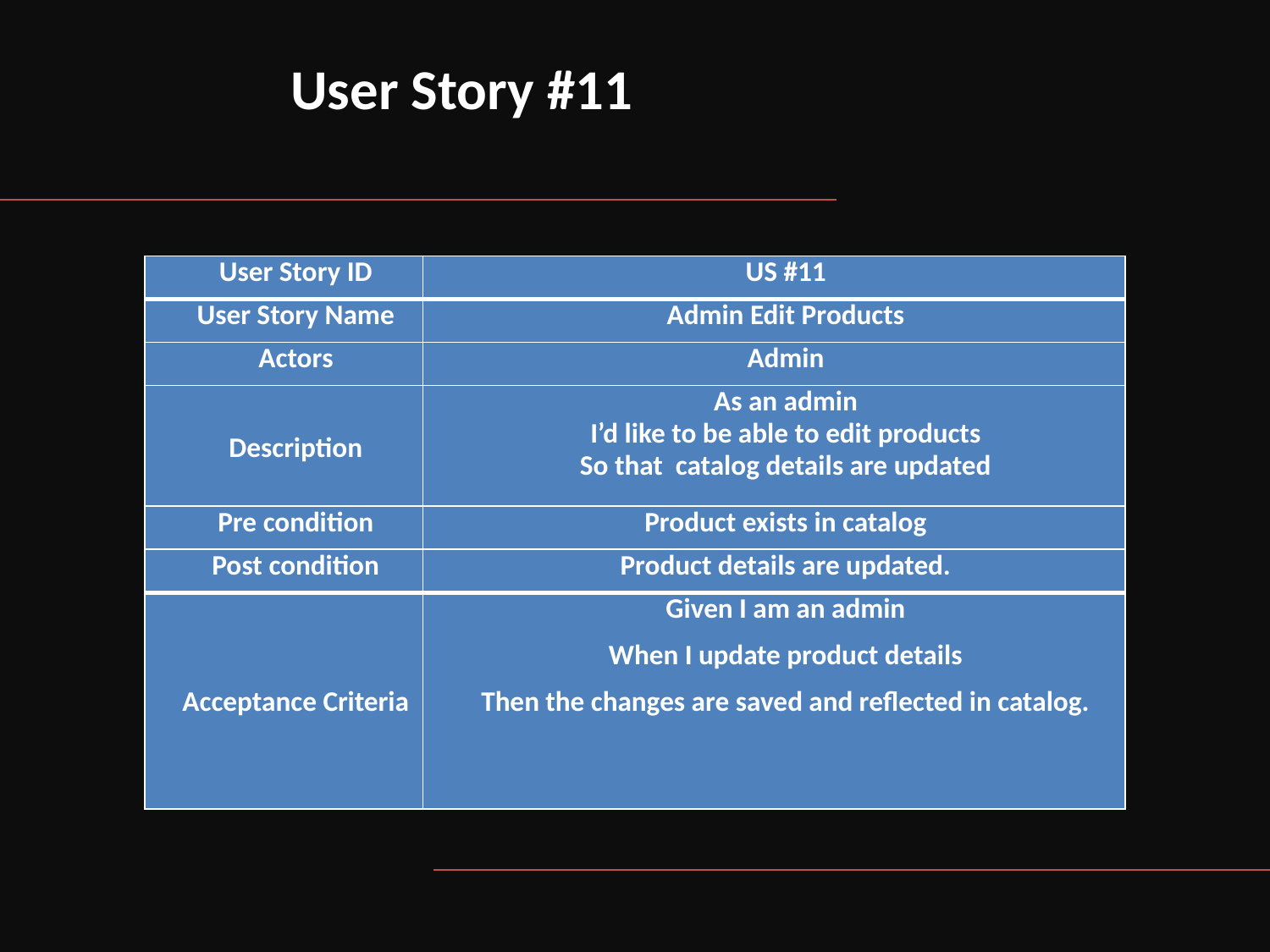

# User Story #11
| User Story ID | US #11 |
| --- | --- |
| User Story Name | Admin Edit Products |
| Actors | Admin |
| Description | As an admin I’d like to be able to edit products So that catalog details are updated |
| Pre condition | Product exists in catalog |
| Post condition | Product details are updated. |
| Acceptance Criteria | Given I am an admin When I update product details Then the changes are saved and reflected in catalog. |